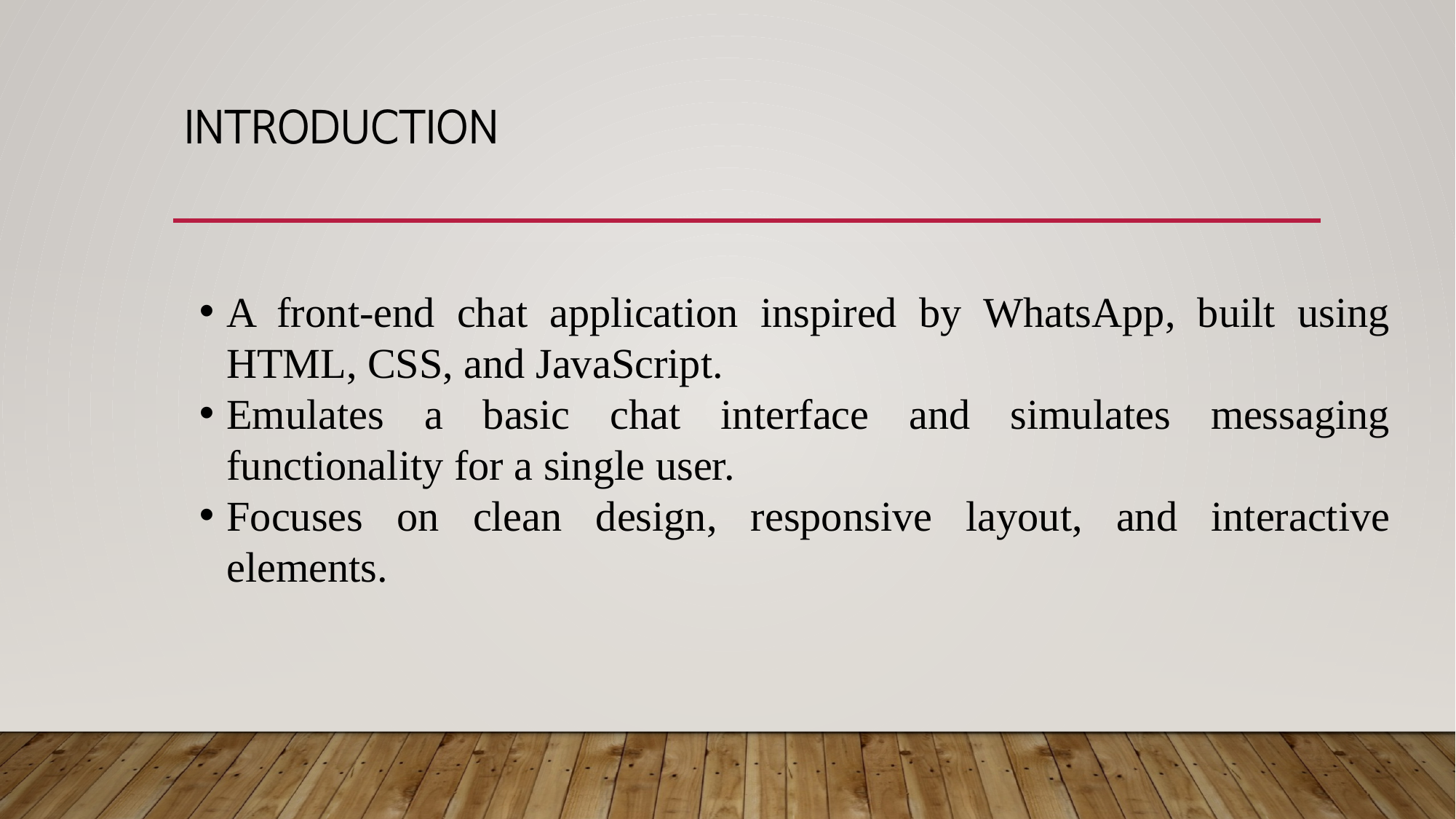

# Introduction
A front-end chat application inspired by WhatsApp, built using HTML, CSS, and JavaScript.
Emulates a basic chat interface and simulates messaging functionality for a single user.
Focuses on clean design, responsive layout, and interactive elements.